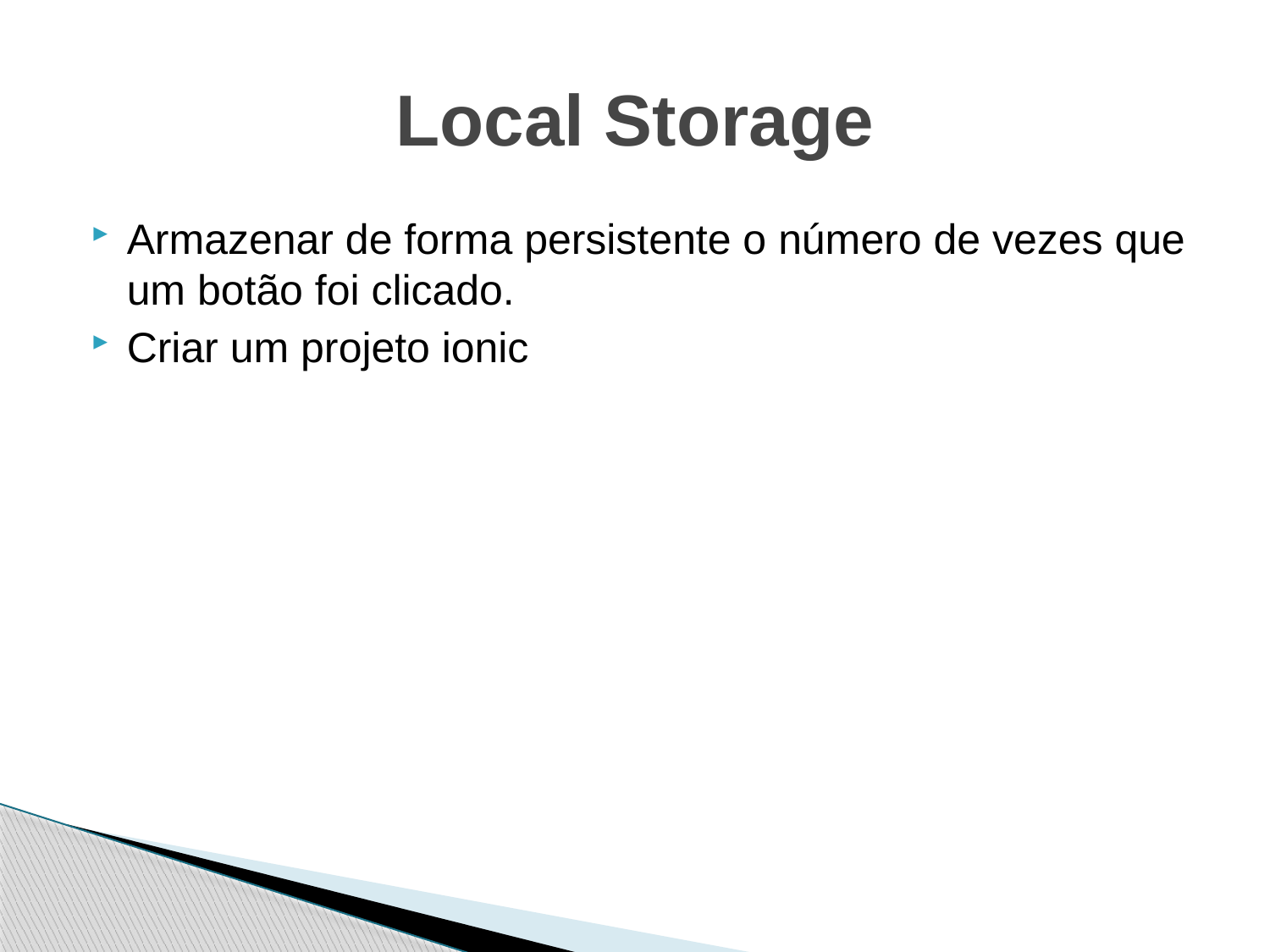

# Local Storage
Armazenar de forma persistente o número de vezes que um botão foi clicado.
Criar um projeto ionic